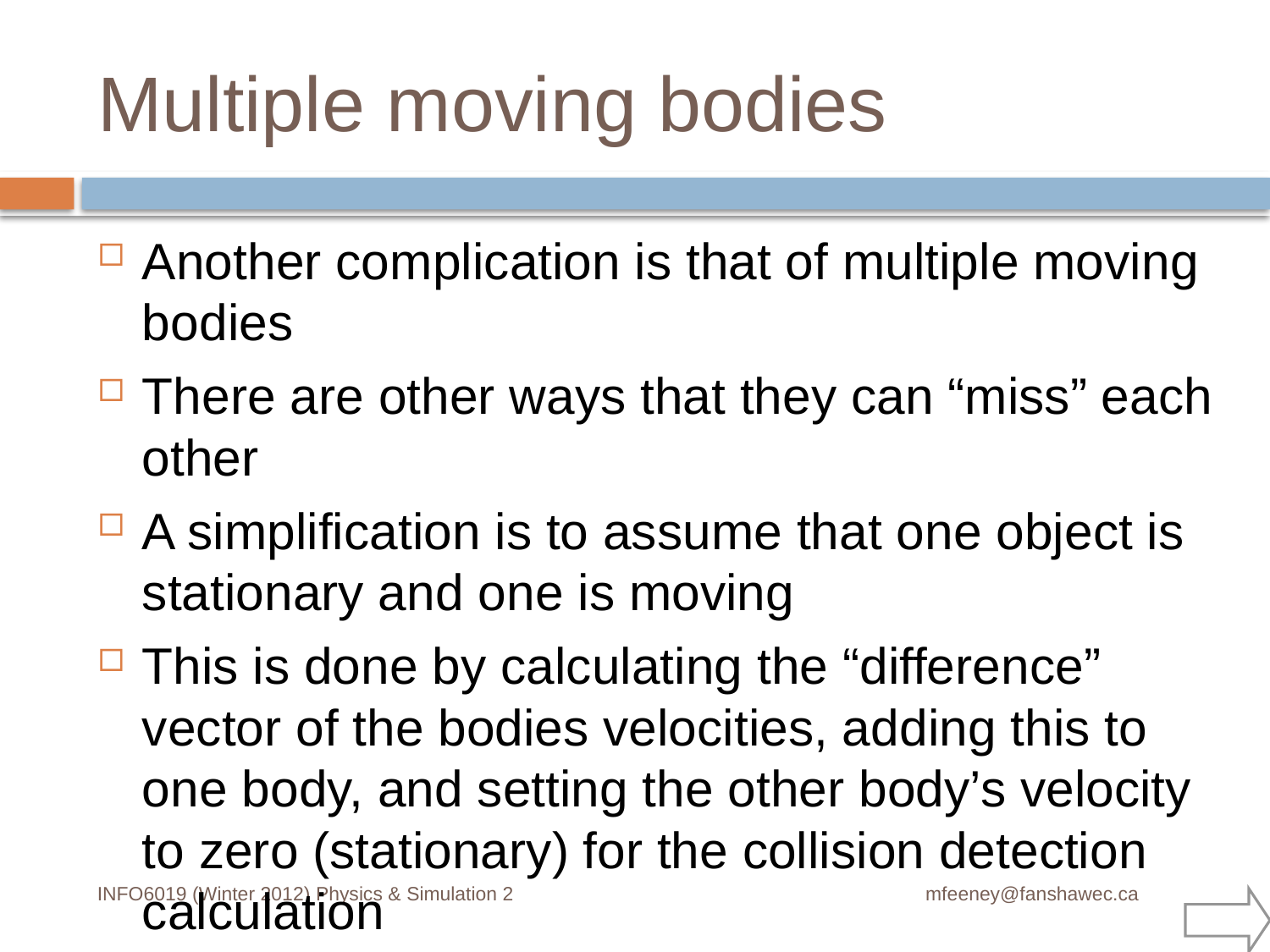

# Multiple moving bodies
Another complication is that of multiple moving bodies
There are other ways that they can “miss” each other
A simplification is to assume that one object is stationary and one is moving
This is done by calculating the “difference” vector of the bodies velocities, adding this to one body, and setting the other body’s velocity to zero (stationary) for the collision detection calculation